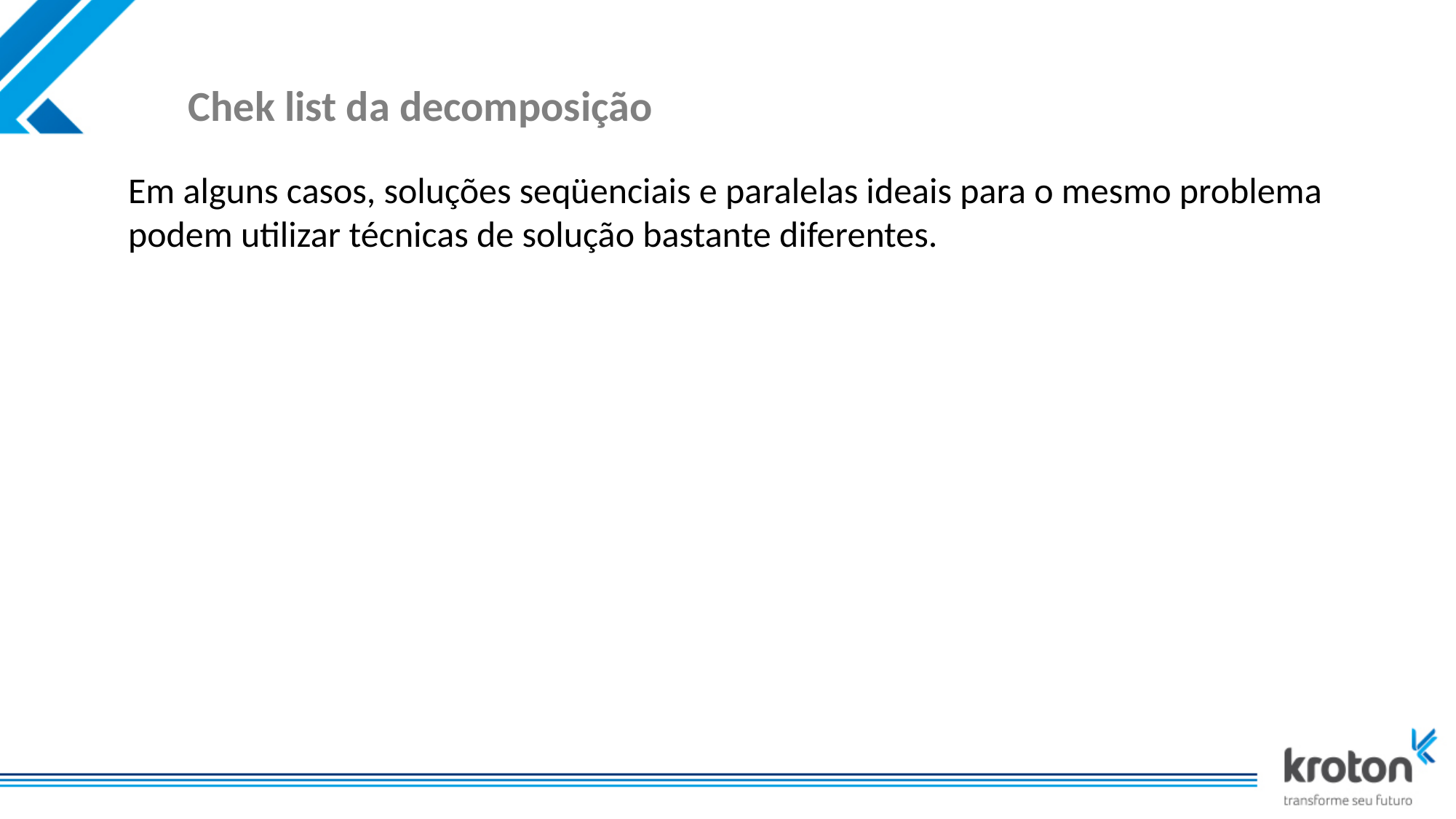

# Chek list da decomposição
Em alguns casos, soluções seqüenciais e paralelas ideais para o mesmo problema podem utilizar técnicas de solução bastante diferentes.